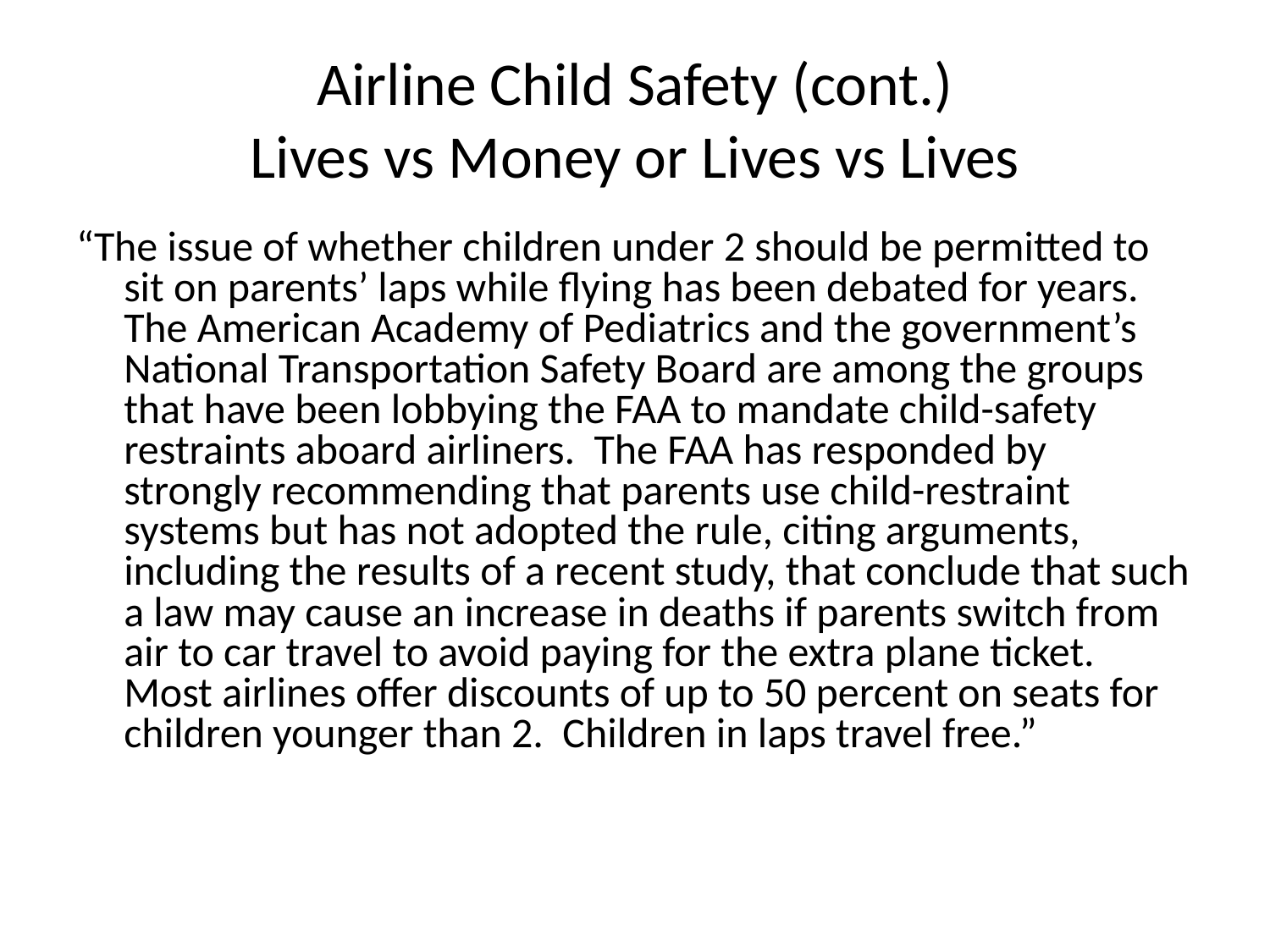

# Airline Child Safety (cont.) Lives vs Money or Lives vs Lives
“The issue of whether children under 2 should be permitted to sit on parents’ laps while flying has been debated for years.  The American Academy of Pediatrics and the government’s National Transportation Safety Board are among the groups that have been lobbying the FAA to mandate child-safety restraints aboard airliners.  The FAA has responded by strongly recommending that parents use child-restraint systems but has not adopted the rule, citing arguments, including the results of a recent study, that conclude that such a law may cause an increase in deaths if parents switch from air to car travel to avoid paying for the extra plane ticket.  Most airlines offer discounts of up to 50 percent on seats for children younger than 2.  Children in laps travel free.”